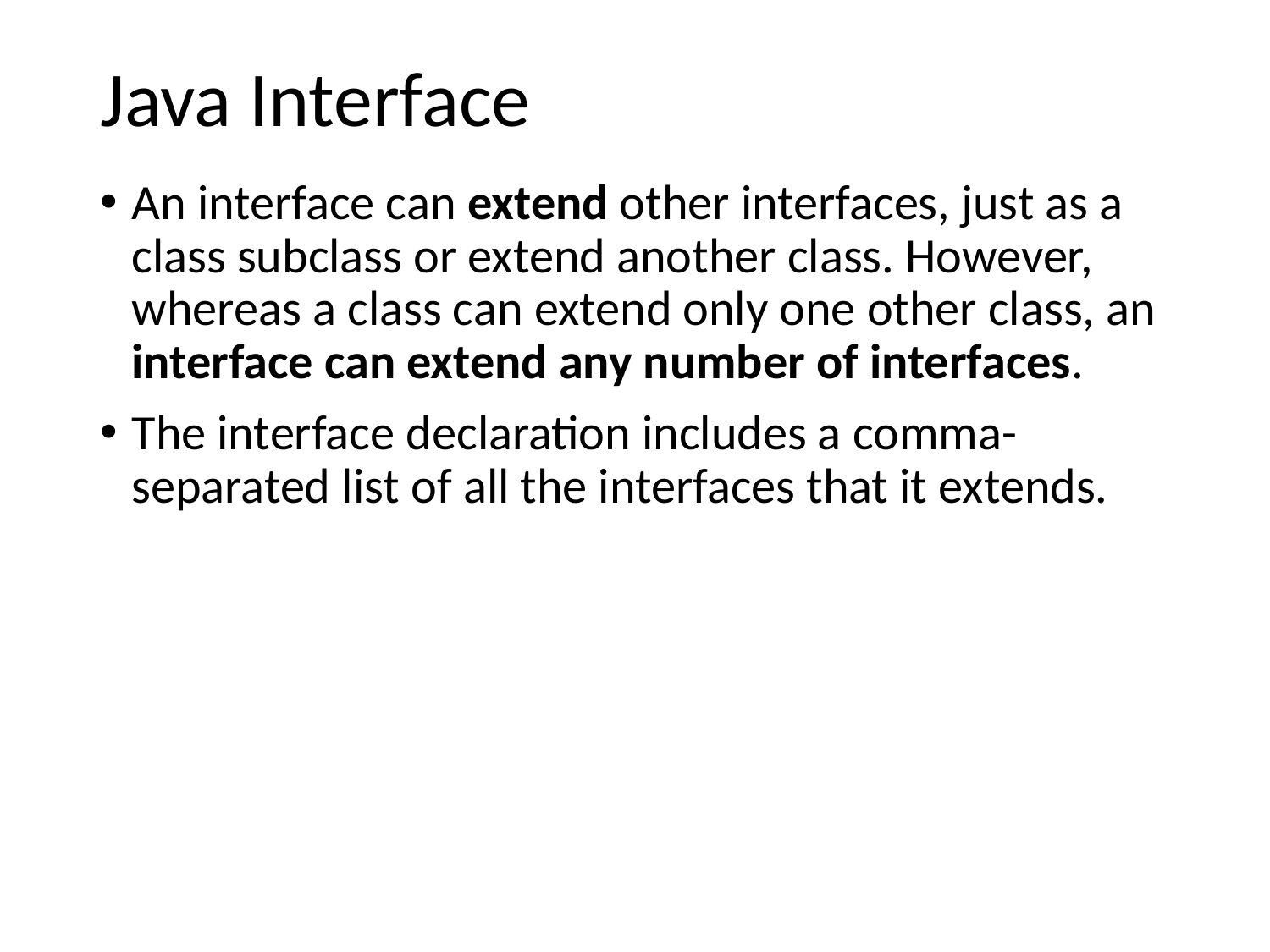

# Java Interface
An interface can extend other interfaces, just as a class subclass or extend another class. However, whereas a class can extend only one other class, an interface can extend any number of interfaces.
The interface declaration includes a comma-separated list of all the interfaces that it extends.